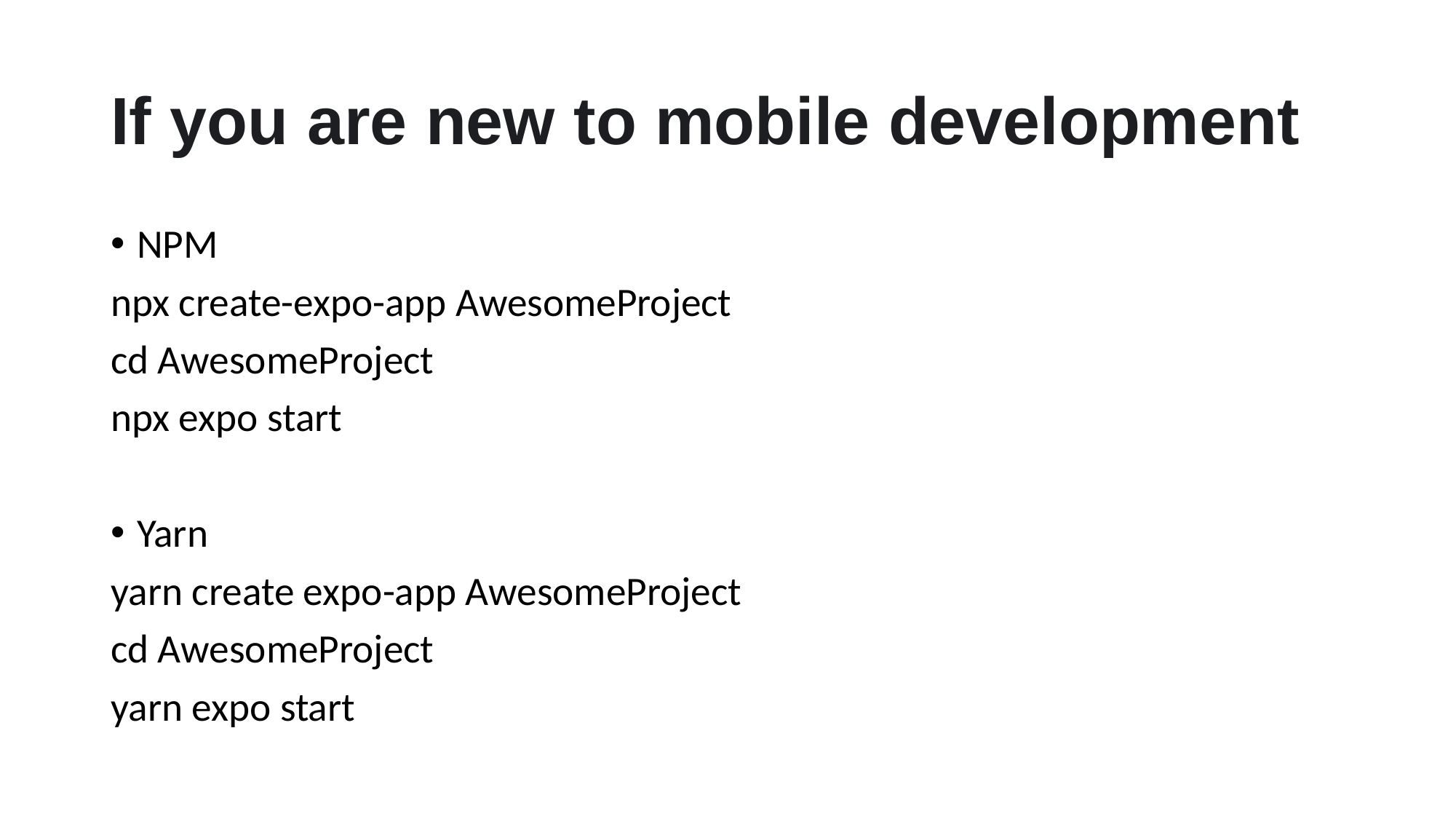

# If you are new to mobile development
NPM
npx create-expo-app AwesomeProject
cd AwesomeProject
npx expo start

Yarn
yarn create expo-app AwesomeProject
cd AwesomeProject
yarn expo start